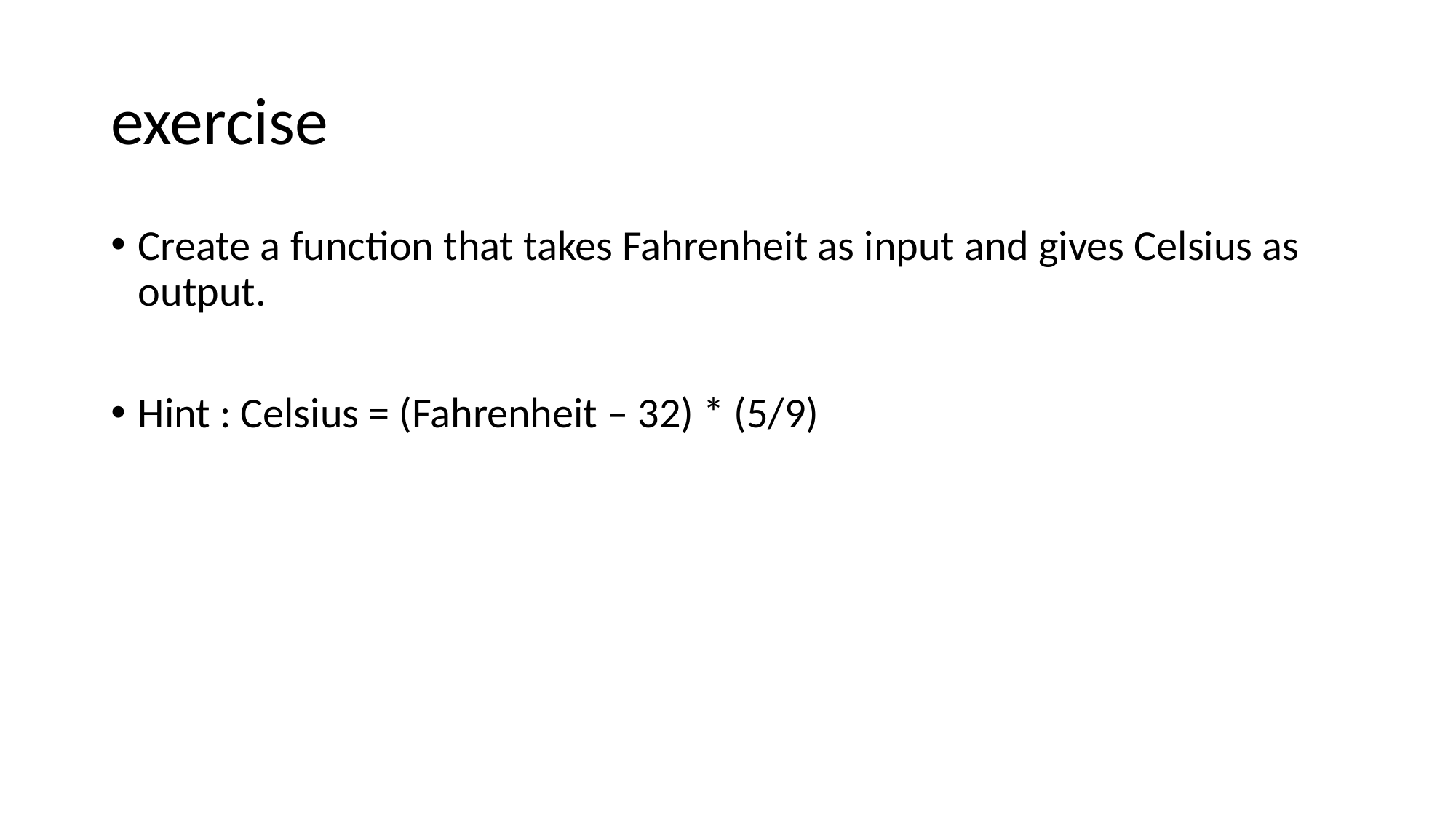

# exercise
Create a function that takes Fahrenheit as input and gives Celsius as output.

Hint : Celsius = (Fahrenheit – 32) * (5/9)